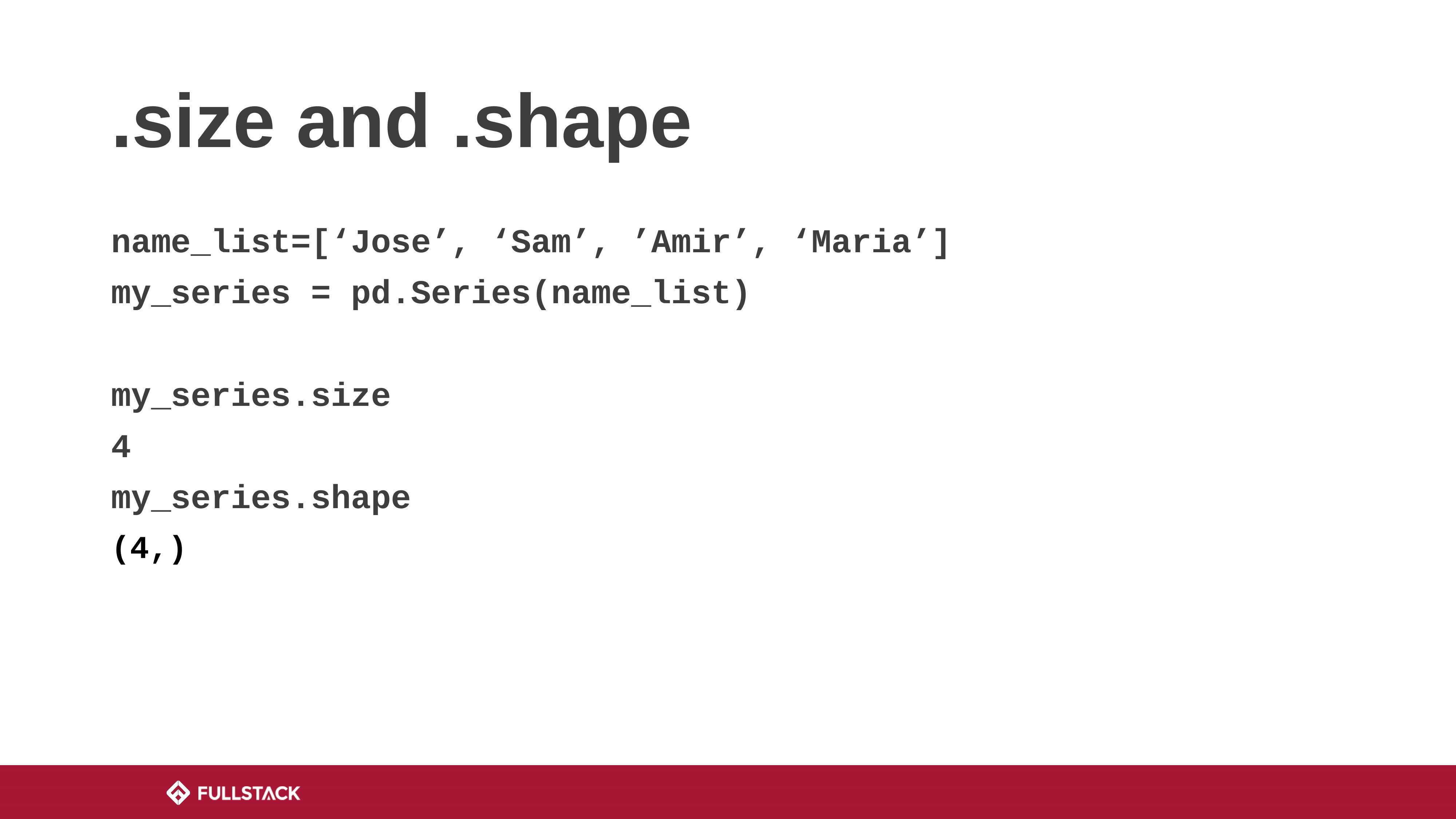

# .size and .shape
name_list=[‘Jose’, ‘Sam’, ’Amir’, ‘Maria’]
my_series = pd.Series(name_list)

my_series.size
4
my_series.shape
(4,)